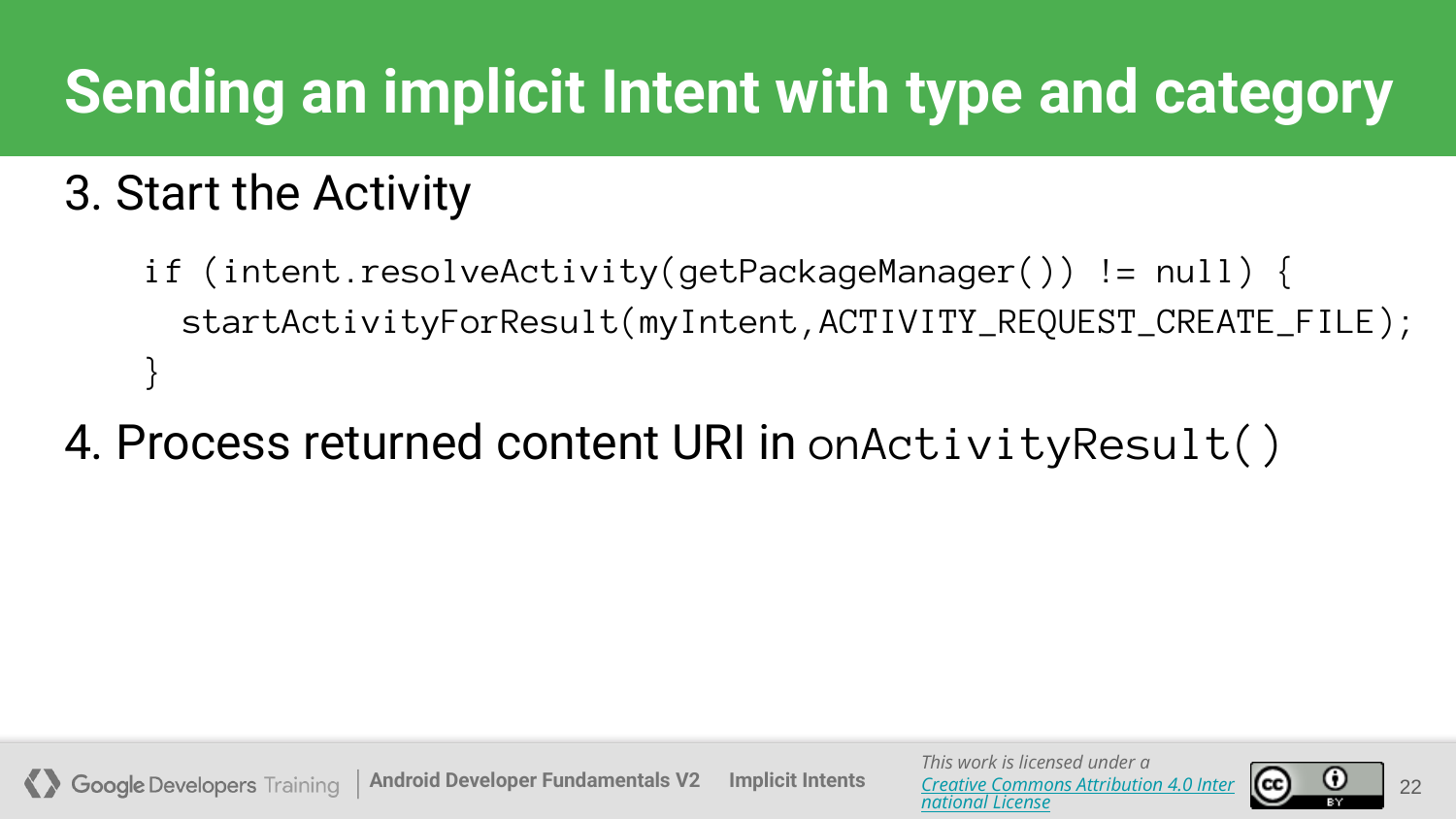

# Sending an implicit Intent with type and category
3. Start the Activity
    if (intent.resolveActivity(getPackageManager()) != null) {
      startActivityForResult(myIntent,ACTIVITY_REQUEST_CREATE_FILE);
    }
4. Process returned content URI in onActivityResult()

22